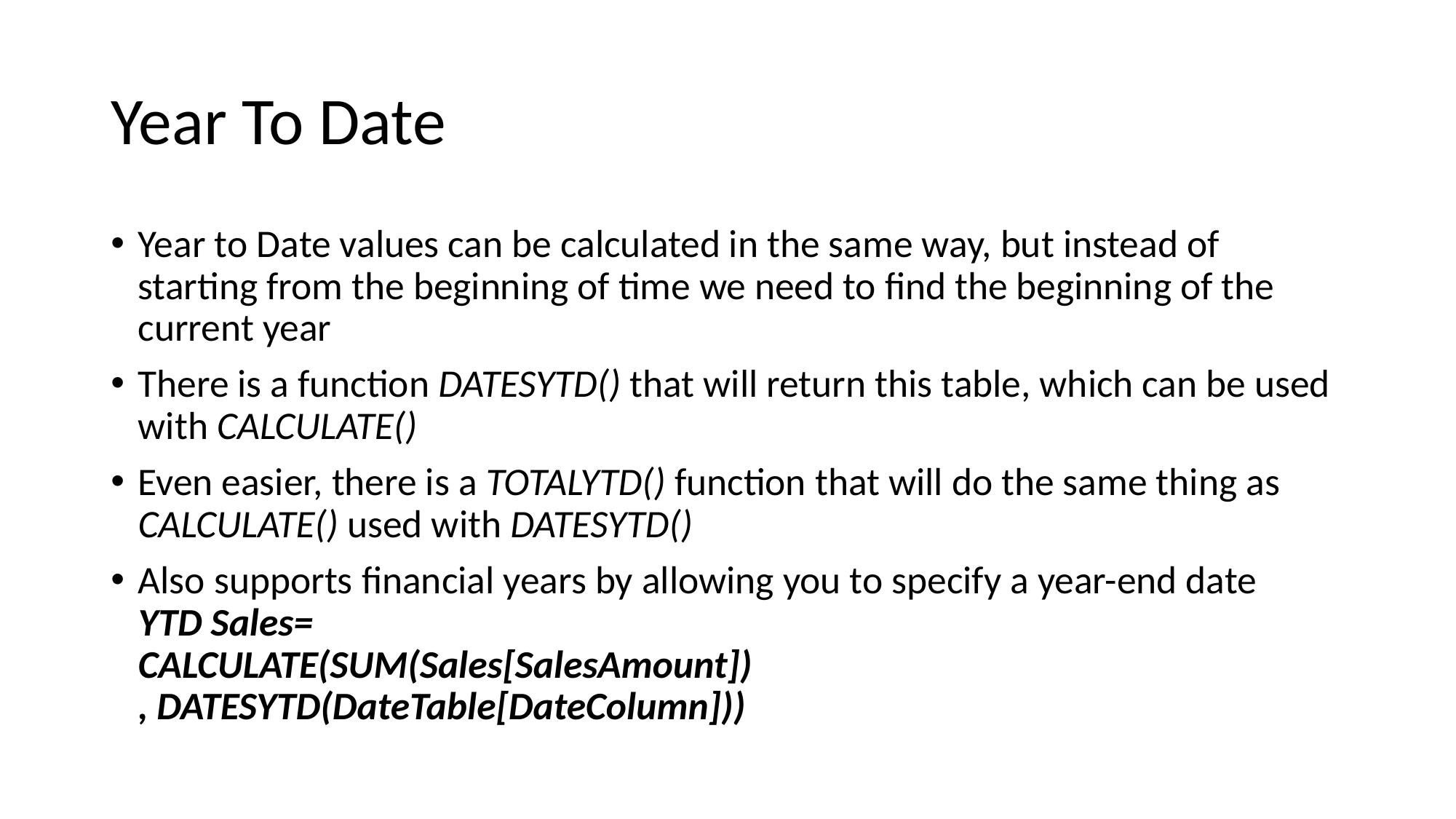

# Year To Date
Year to Date values can be calculated in the same way, but instead of starting from the beginning of time we need to find the beginning of the current year
There is a function DATESYTD() that will return this table, which can be used with CALCULATE()
Even easier, there is a TOTALYTD() function that will do the same thing as CALCULATE() used with DATESYTD()
Also supports financial years by allowing you to specify a year-end date
YTD Sales=
CALCULATE(SUM(Sales[SalesAmount])
, DATESYTD(DateTable[DateColumn]))